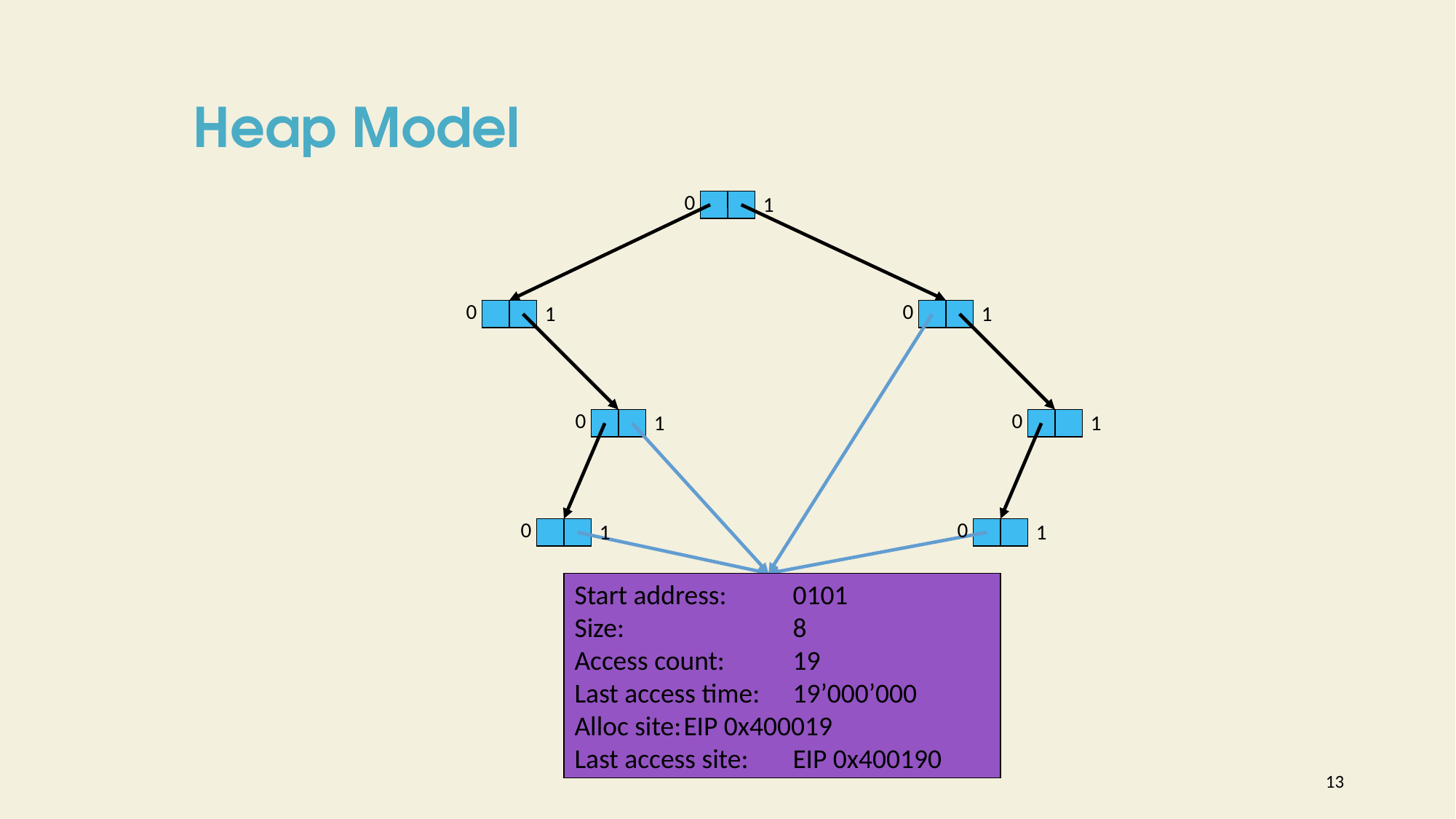

Heap Model
0
1

0
0
1
1

0
0
1
1

0
0
1
1

Start address:	0101
Size:		8
Access count:	19
Last access time:	19’000’000
Alloc site:	EIP 0x400019
Last access site:	EIP 0x400190
13